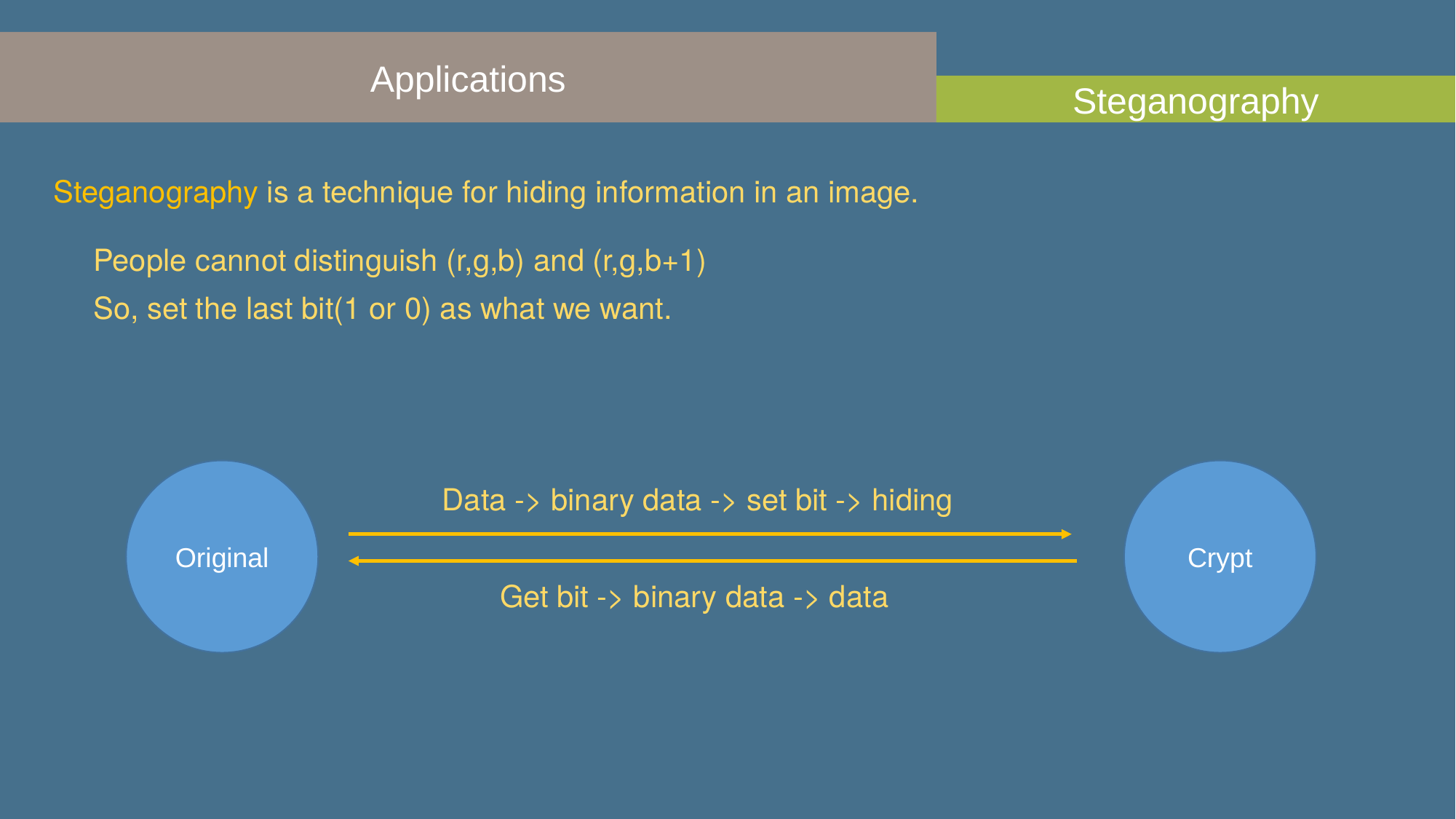

Applications
Steganography
Steganography is a technique for hiding information in an image.
People cannot distinguish (r,g,b) and (r,g,b+1)
So, set the last bit(1 or 0) as what we want.
Original
Crypt
Data -> binary data -> set bit -> hiding
Get bit -> binary data -> data